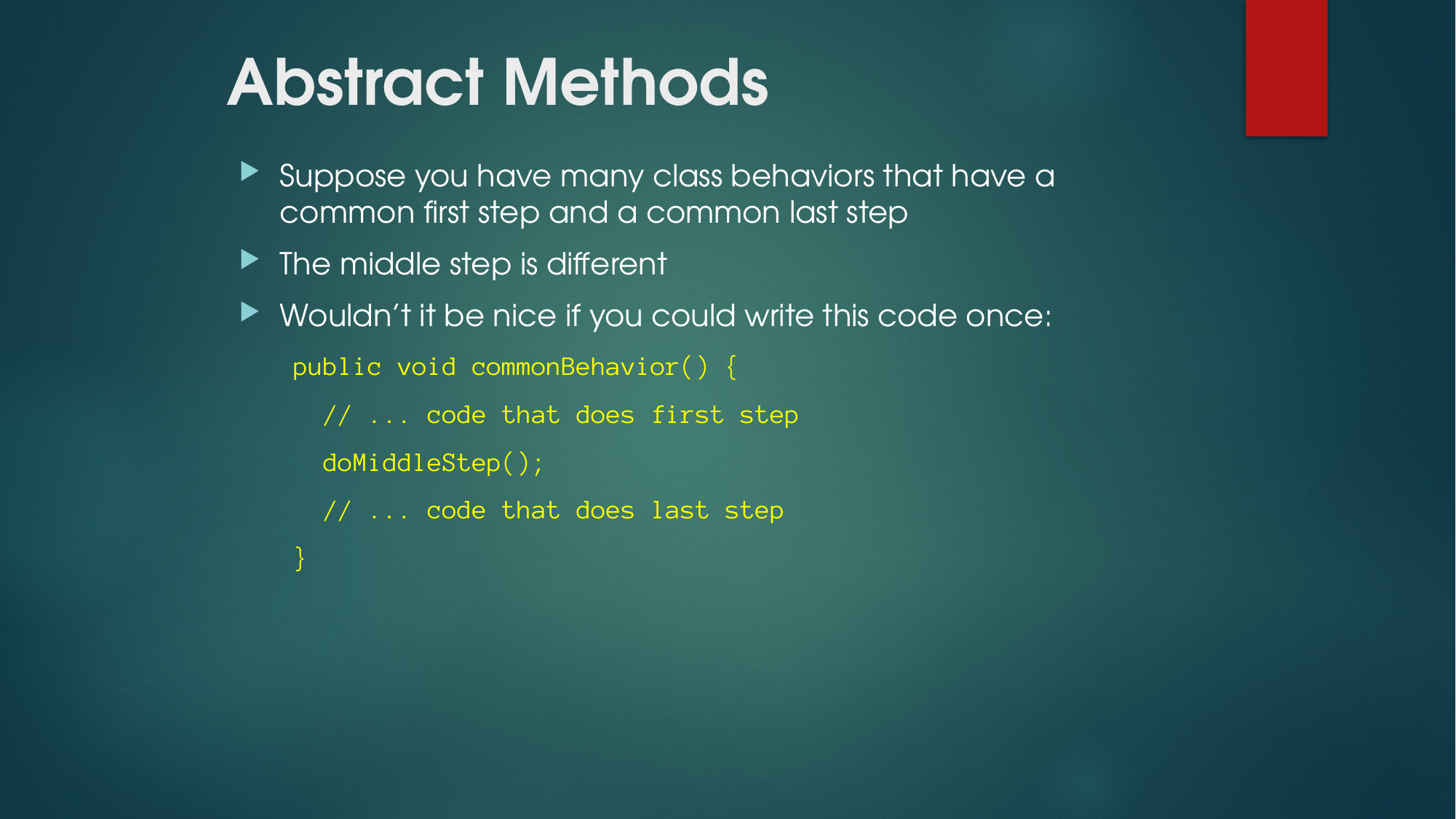

# Abstract Methods
Suppose you have many class behaviors that have a common first step and a common last step
The middle step is different
Wouldn’t it be nice if you could write this code once:
public void commonBehavior() {
  // ... code that does first step
  doMiddleStep();
  // ... code that does last step
}